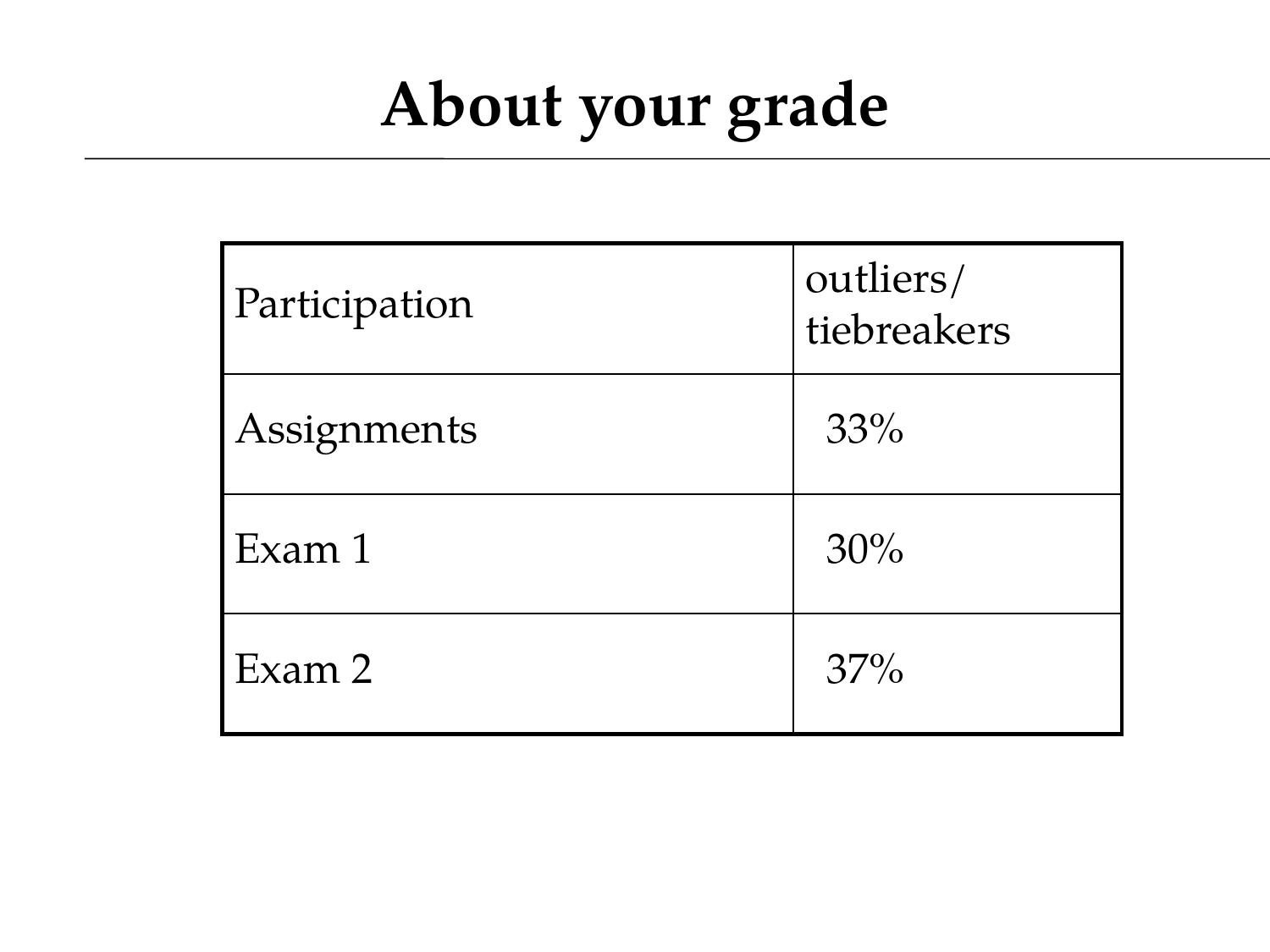

# About your grade
| Participation | outliers/ tiebreakers |
| --- | --- |
| Assignments | 33% |
| Exam 1 | 30% |
| Exam 2 | 37% |